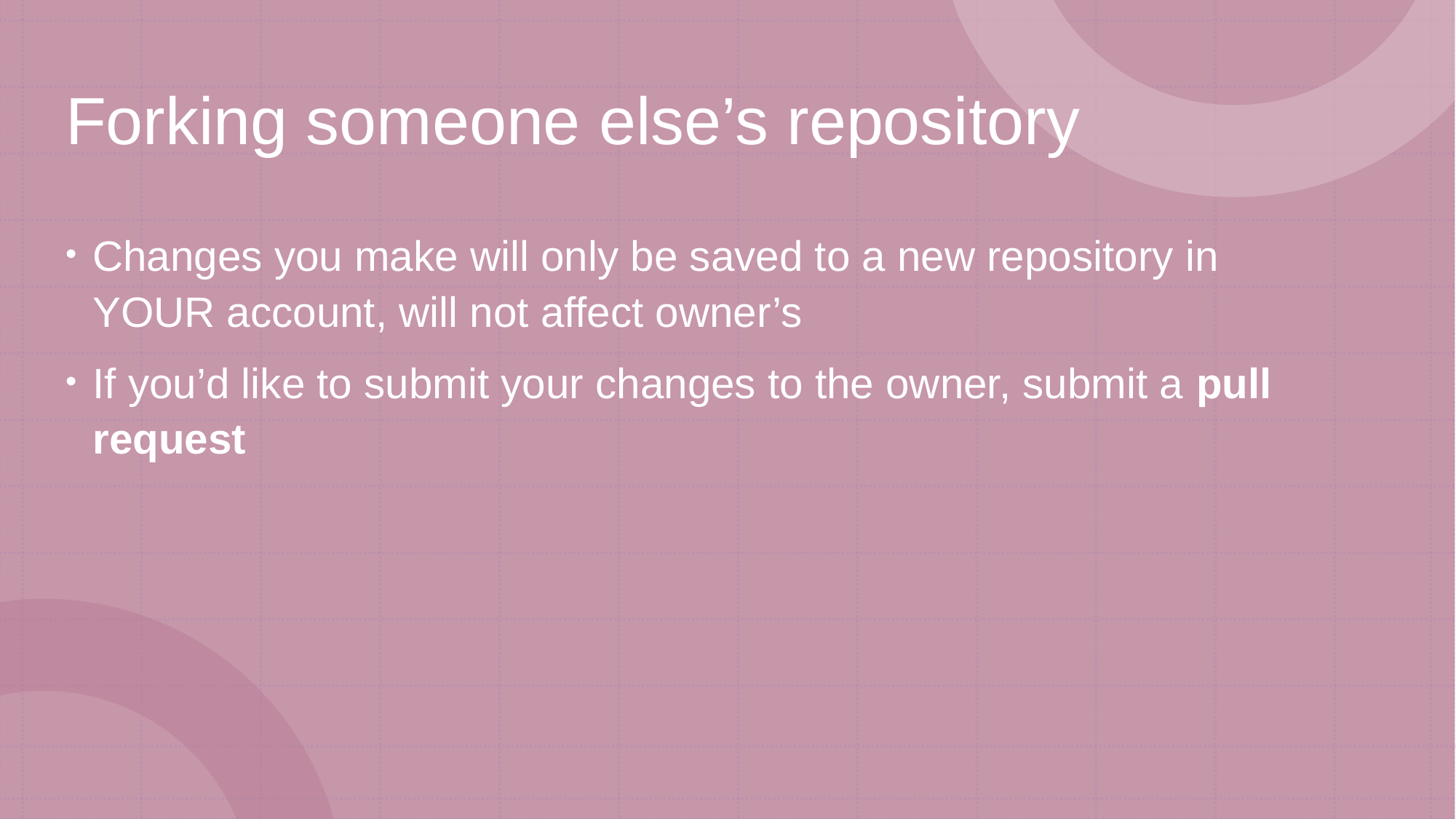

# Forking someone else’s repository
Changes you make will only be saved to a new repository in YOUR account, will not affect owner’s
If you’d like to submit your changes to the owner, submit a pull request